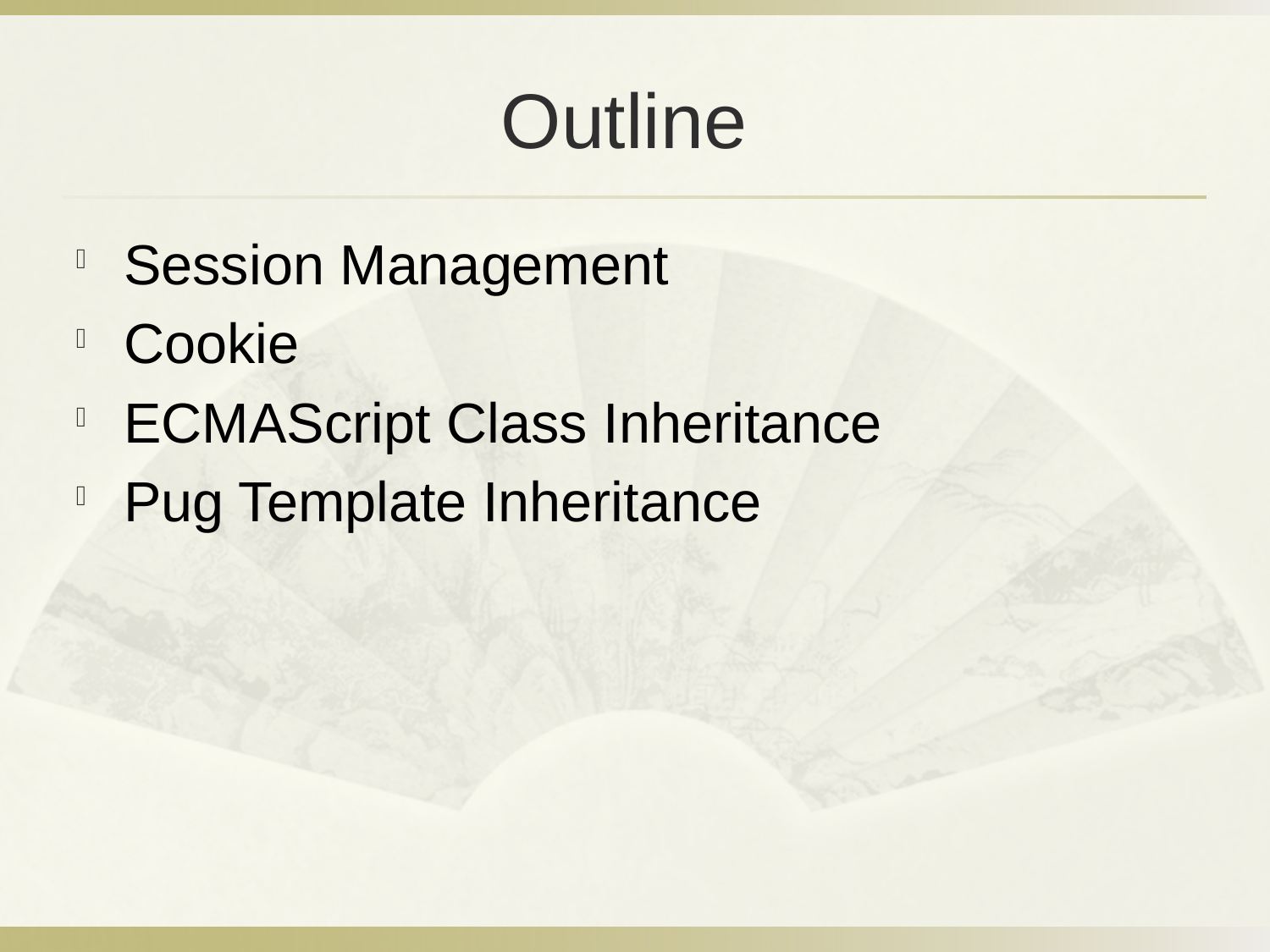

# Outline
Session Management
Cookie
ECMAScript Class Inheritance
Pug Template Inheritance